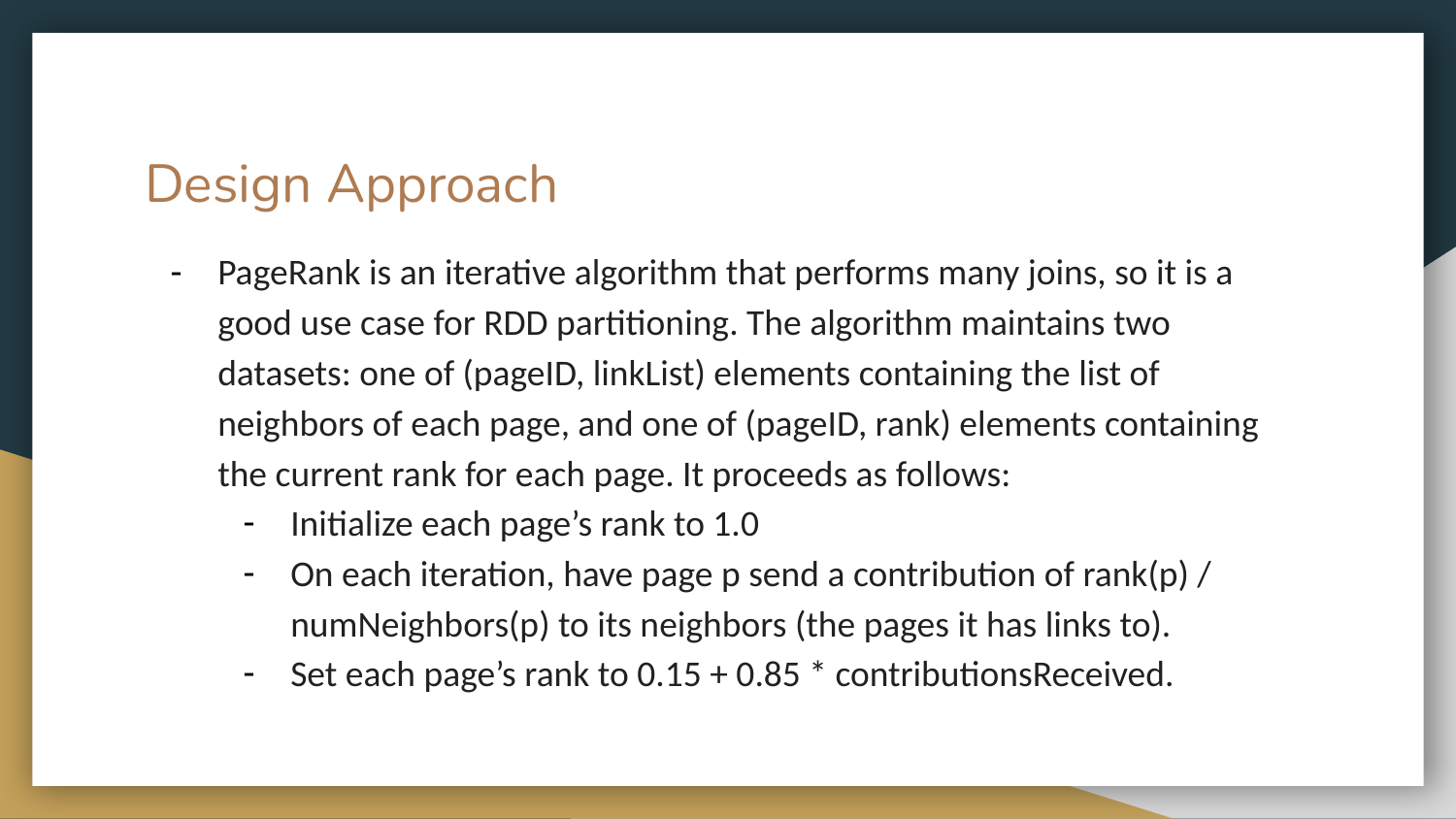

# Design Approach
PageRank is an iterative algorithm that performs many joins, so it is a good use case for RDD partitioning. The algorithm maintains two datasets: one of (pageID, linkList) elements containing the list of neighbors of each page, and one of (pageID, rank) elements containing the current rank for each page. It proceeds as follows:
Initialize each page’s rank to 1.0
On each iteration, have page p send a contribution of rank(p) / numNeighbors(p) to its neighbors (the pages it has links to).
Set each page’s rank to 0.15 + 0.85 * contributionsReceived.